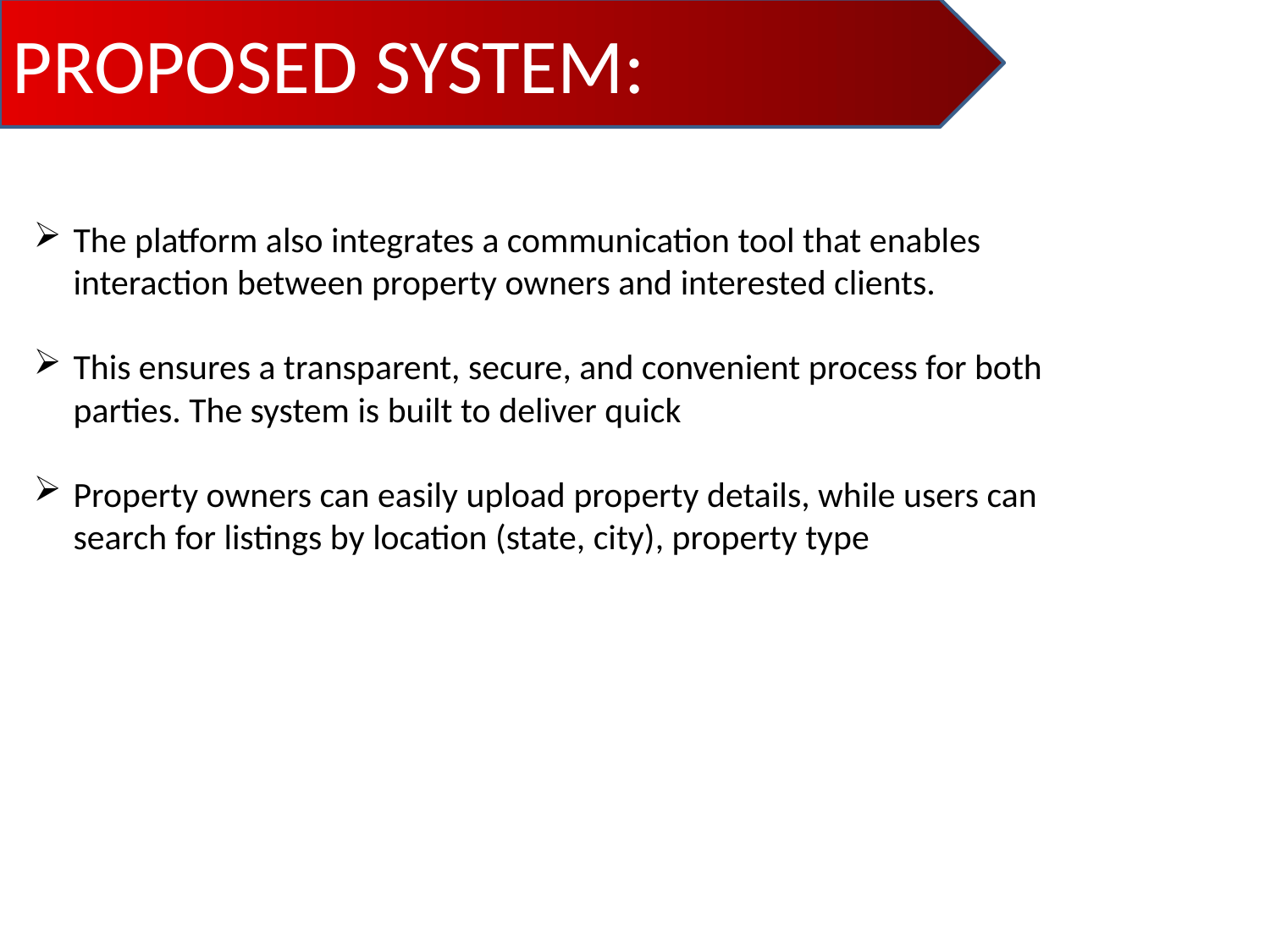

PROPOSED SYSTEM:
The platform also integrates a communication tool that enables interaction between property owners and interested clients.

This ensures a transparent, secure, and convenient process for both parties. The system is built to deliver quick

Property owners can easily upload property details, while users can search for listings by location (state, city), property type